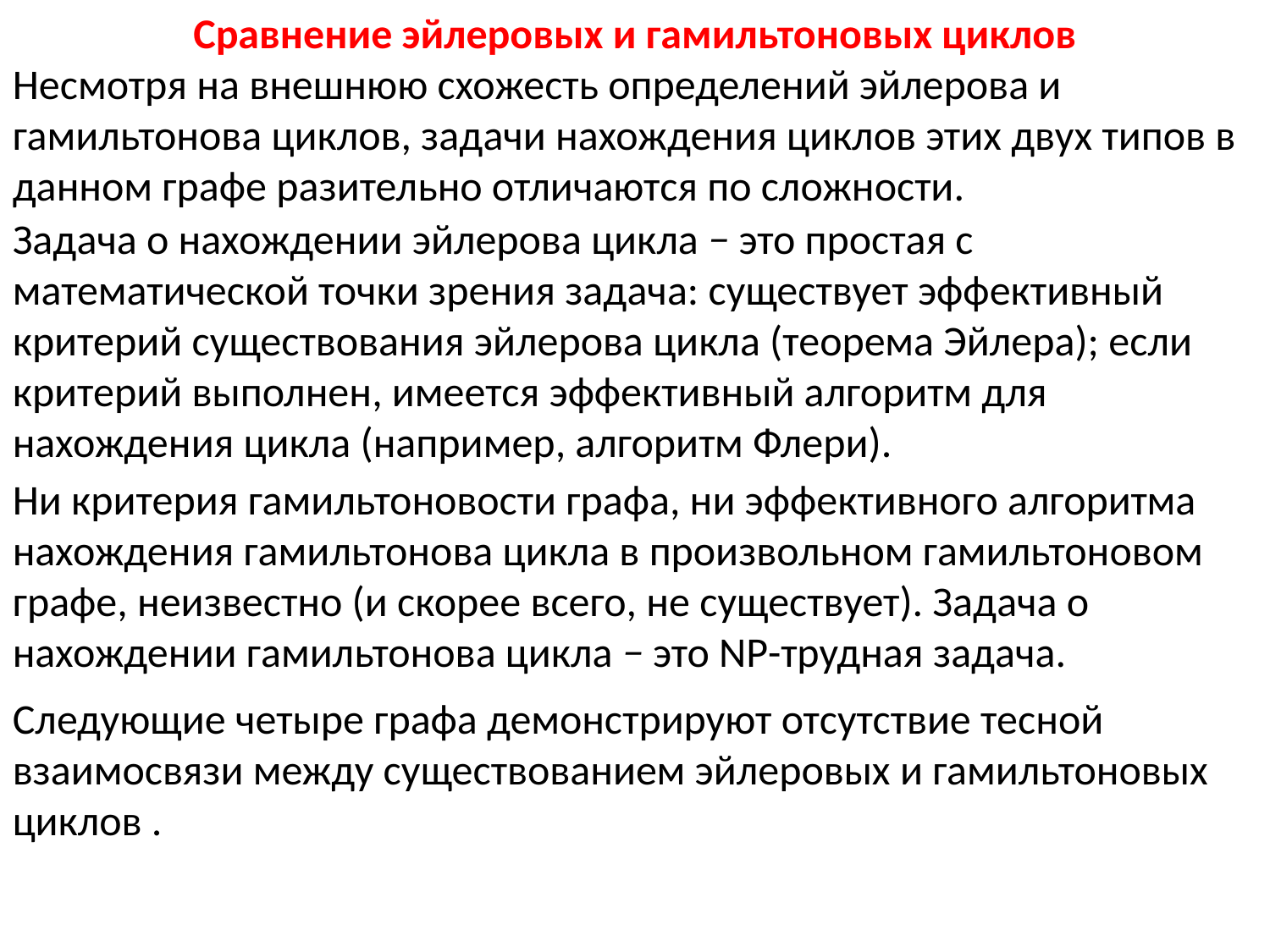

Сравнение эйлеровых и гамильтоновых циклов
Несмотря на внешнюю схожесть определений эйлерова и гамильтонова циклов, задачи нахождения циклов этих двух типов в данном графе разительно отличаются по сложности.
Задача о нахождении эйлерова цикла − это простая с математической точки зрения задача: существует эффективный критерий существования эйлерова цикла (теорема Эйлера); если критерий выполнен, имеется эффективный алгоритм для нахождения цикла (например, алгоритм Флери).
Ни критерия гамильтоновости графа, ни эффективного алгоритма нахождения гамильтонова цикла в произвольном гамильтоновом графе, неизвестно (и скорее всего, не существует). Задача о нахождении гамильтонова цикла − это NP-трудная задача.
Следующие четыре графа демонстрируют отсутствие тесной взаимосвязи между существованием эйлеровых и гамильтоновых циклов .